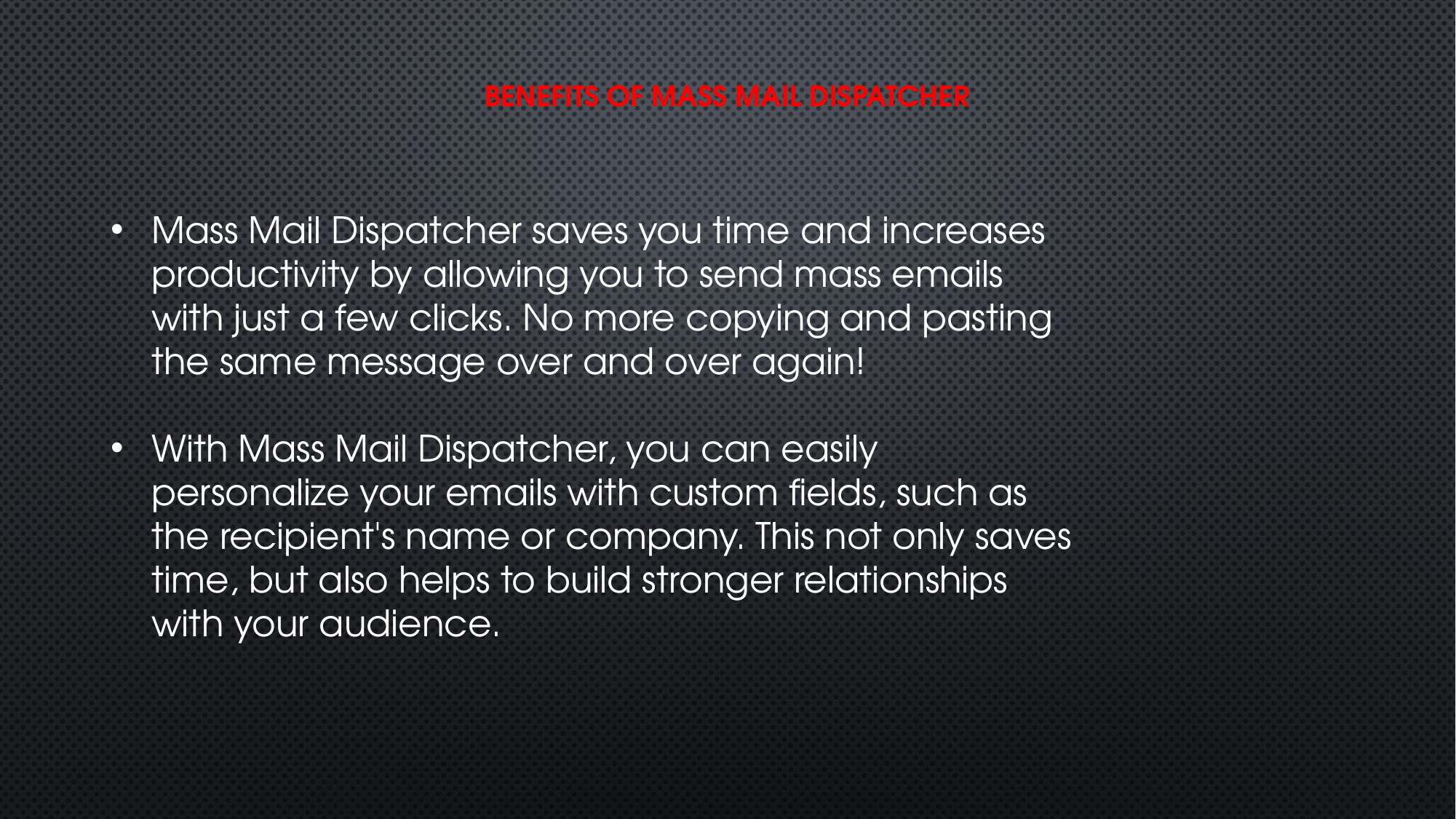

# Benefits of Mass Mail Dispatcher
Mass Mail Dispatcher saves you time and increases productivity by allowing you to send mass emails with just a few clicks. No more copying and pasting the same message over and over again!

With Mass Mail Dispatcher, you can easily personalize your emails with custom fields, such as the recipient's name or company. This not only saves time, but also helps to build stronger relationships with your audience.